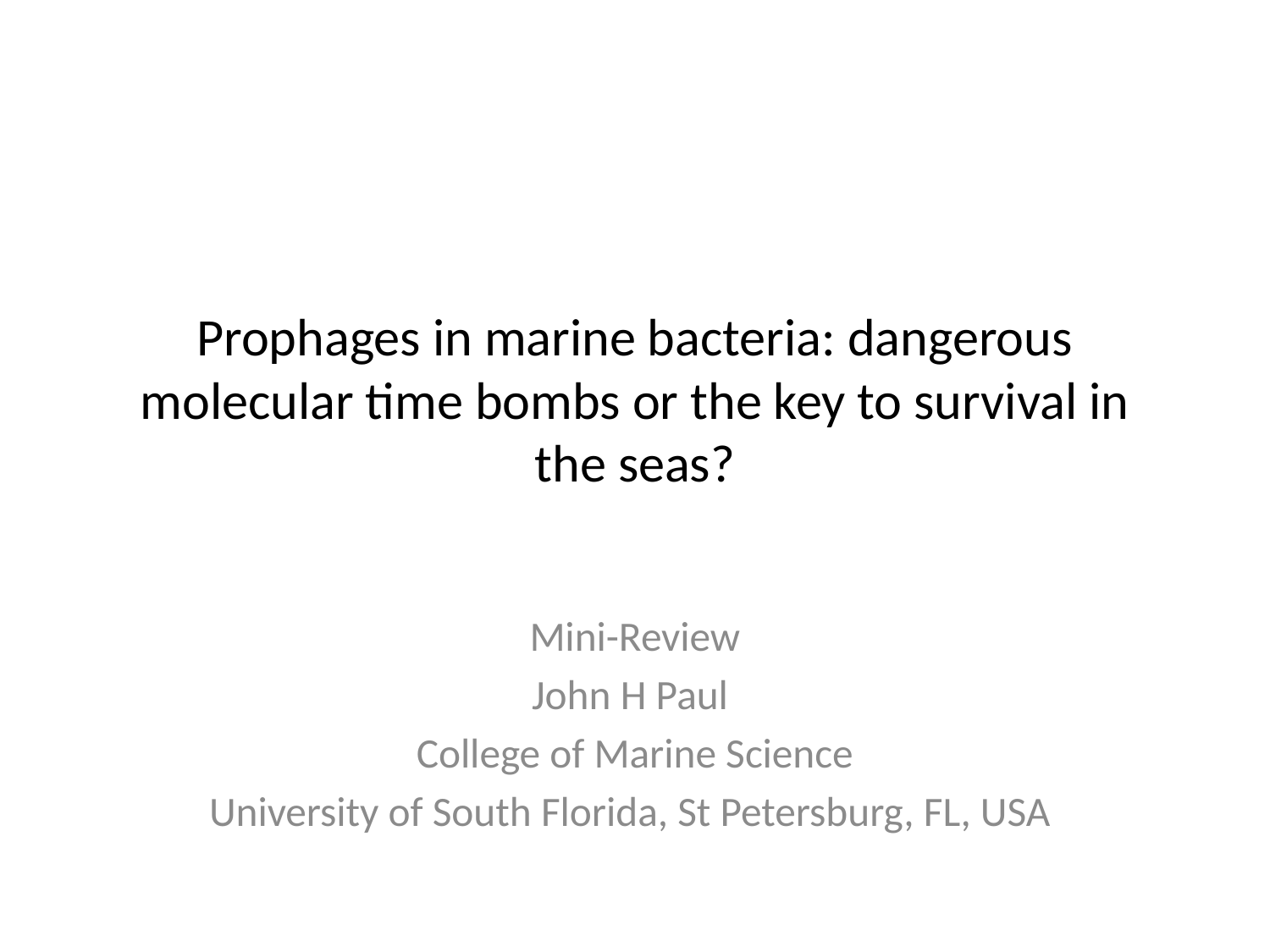

# Prophages in marine bacteria: dangerous molecular time bombs or the key to survival in the seas?
Mini-Review
John H Paul
College of Marine Science
University of South Florida, St Petersburg, FL, USA